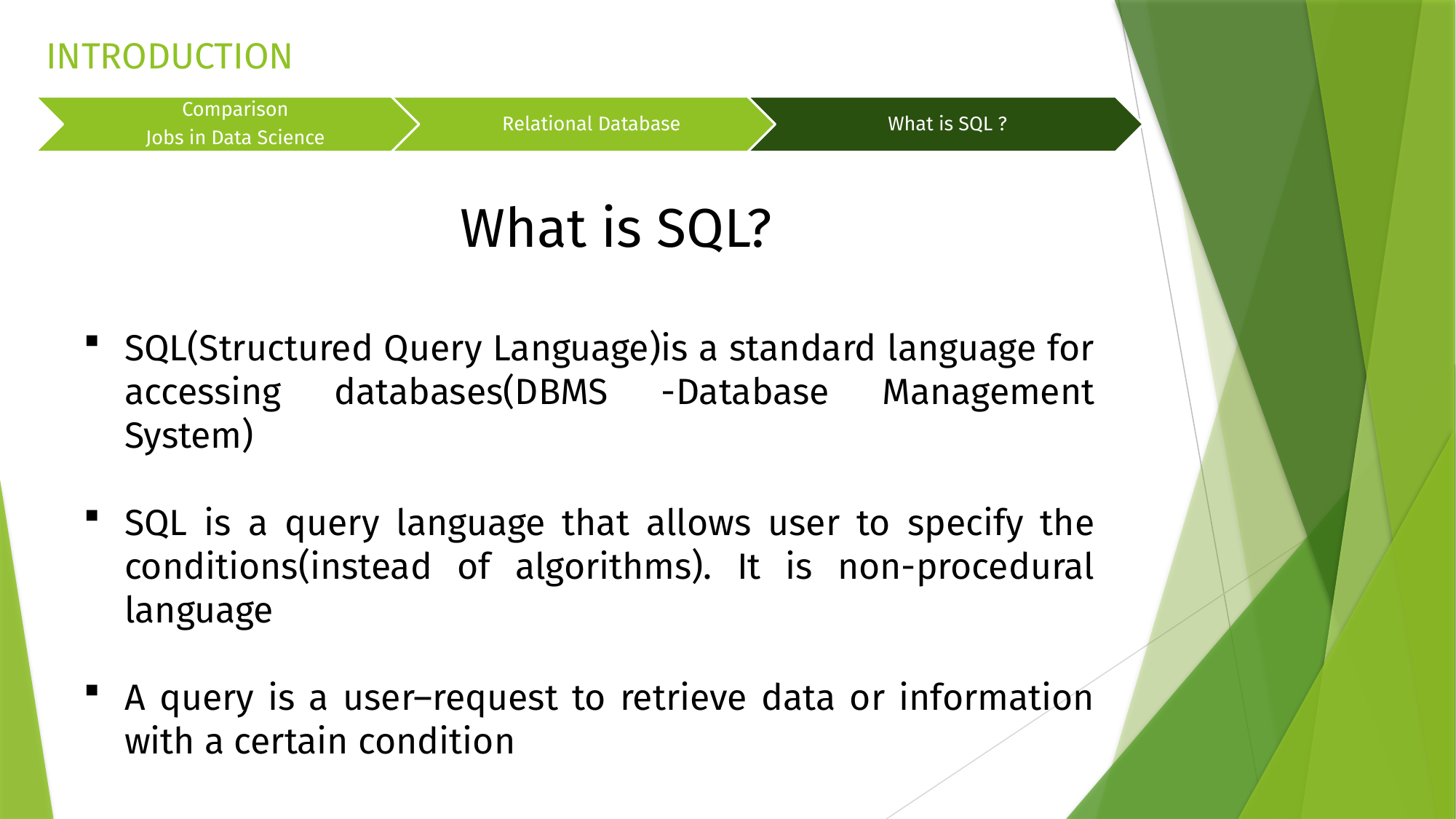

# INTRODUCTION
Comparison
Jobs in Data Science
Relational Database
What is SQL ?
What is SQL?

SQL(Structured Query Language)is a standard language for accessing databases(DBMS -Database Management System)

SQL is a query language that allows user to specify the conditions(instead of algorithms). It is non-procedural language

A query is a user–request to retrieve data or information with a certain condition